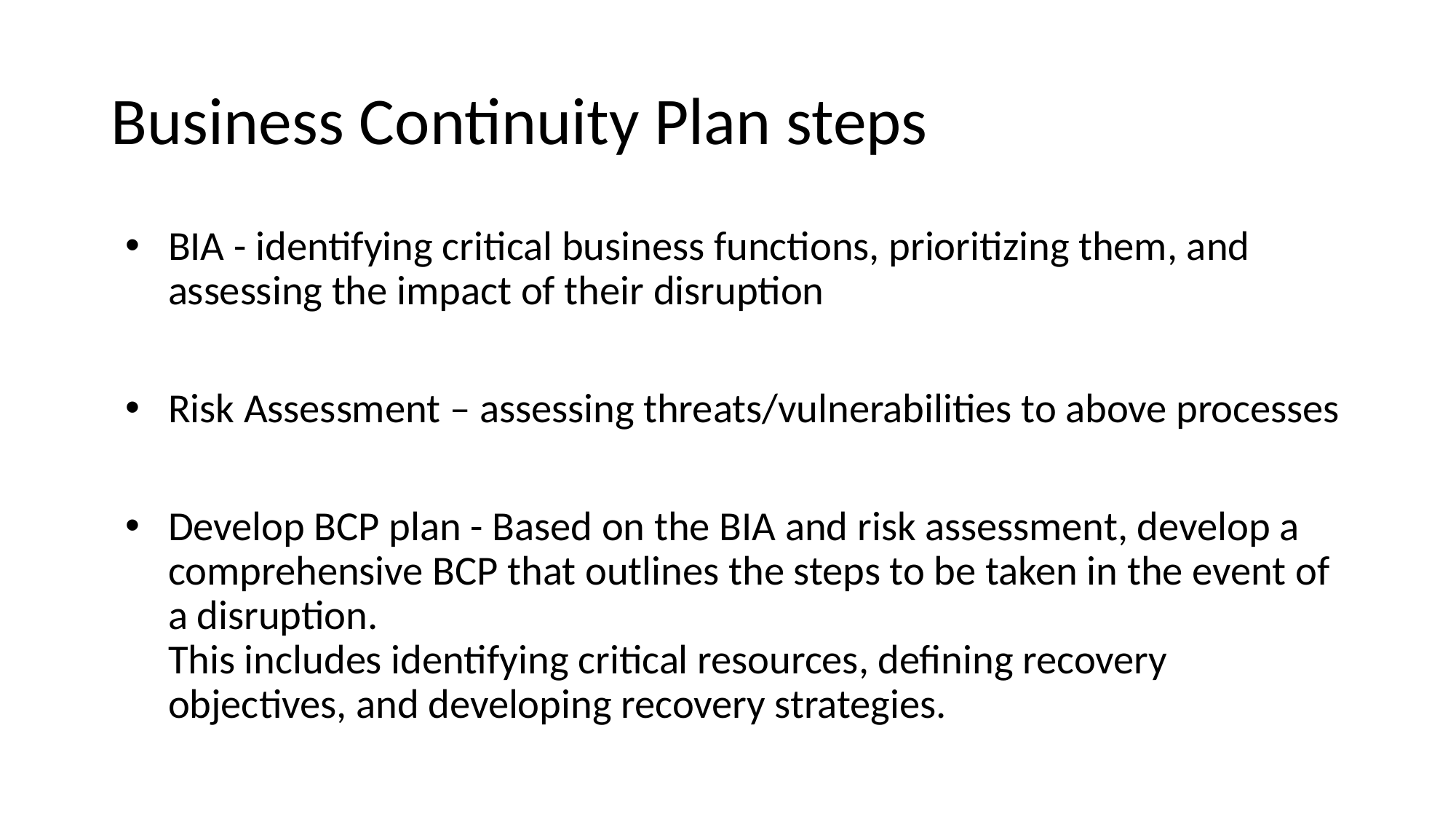

# Business Continuity Plan steps
BIA - identifying critical business functions, prioritizing them, and assessing the impact of their disruption

Risk Assessment – assessing threats/vulnerabilities to above processes

Develop BCP plan - Based on the BIA and risk assessment, develop a comprehensive BCP that outlines the steps to be taken in the event of a disruption.
This includes identifying critical resources, defining recovery objectives, and developing recovery strategies.